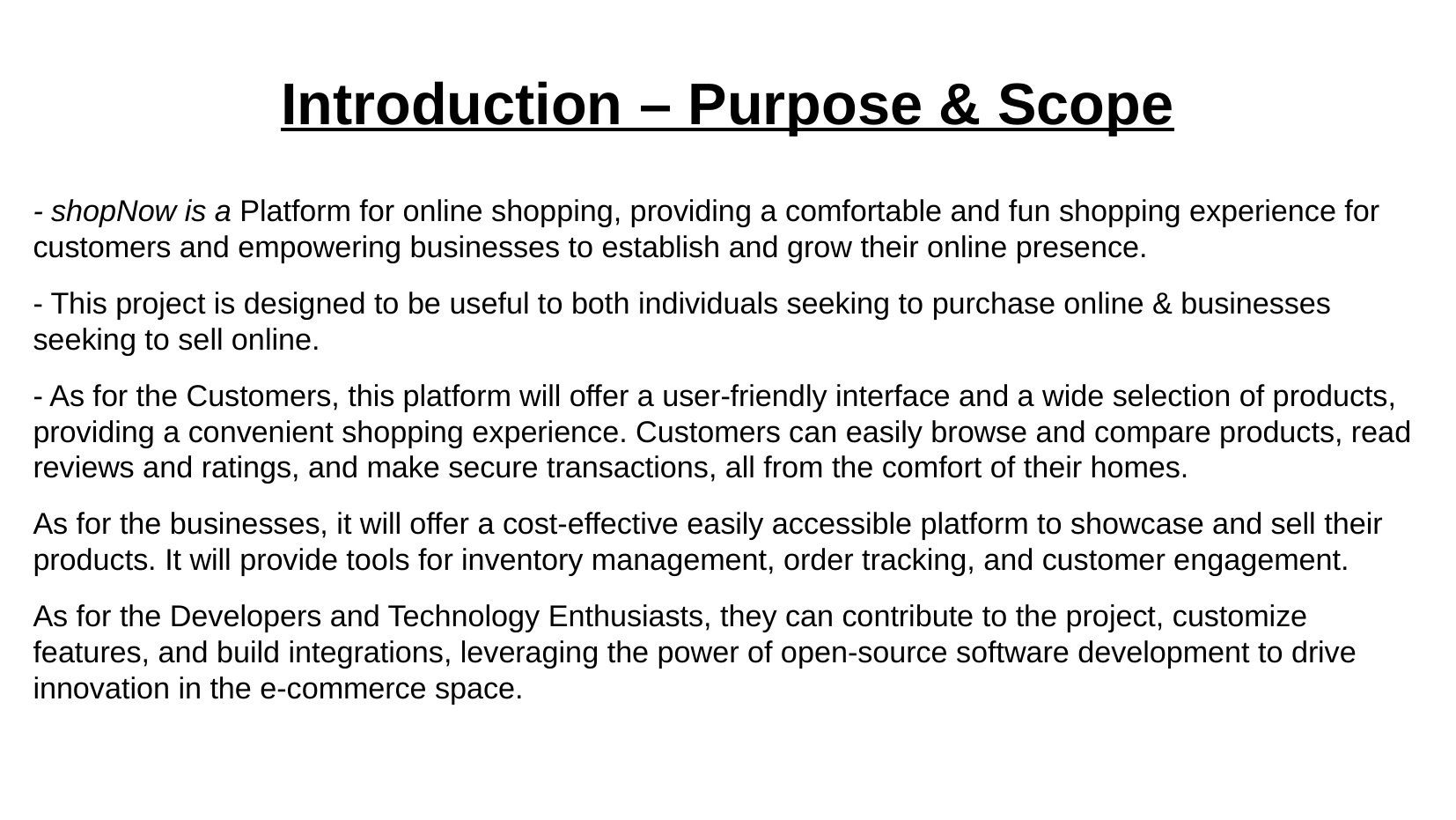

# Introduction – Purpose & Scope
- shopNow is a Platform for online shopping, providing a comfortable and fun shopping experience for customers and empowering businesses to establish and grow their online presence.
- This project is designed to be useful to both individuals seeking to purchase online & businesses seeking to sell online.
- As for the Customers, this platform will offer a user-friendly interface and a wide selection of products, providing a convenient shopping experience. Customers can easily browse and compare products, read reviews and ratings, and make secure transactions, all from the comfort of their homes.
As for the businesses, it will offer a cost-effective easily accessible platform to showcase and sell their products. It will provide tools for inventory management, order tracking, and customer engagement.
As for the Developers and Technology Enthusiasts, they can contribute to the project, customize features, and build integrations, leveraging the power of open-source software development to drive innovation in the e-commerce space.